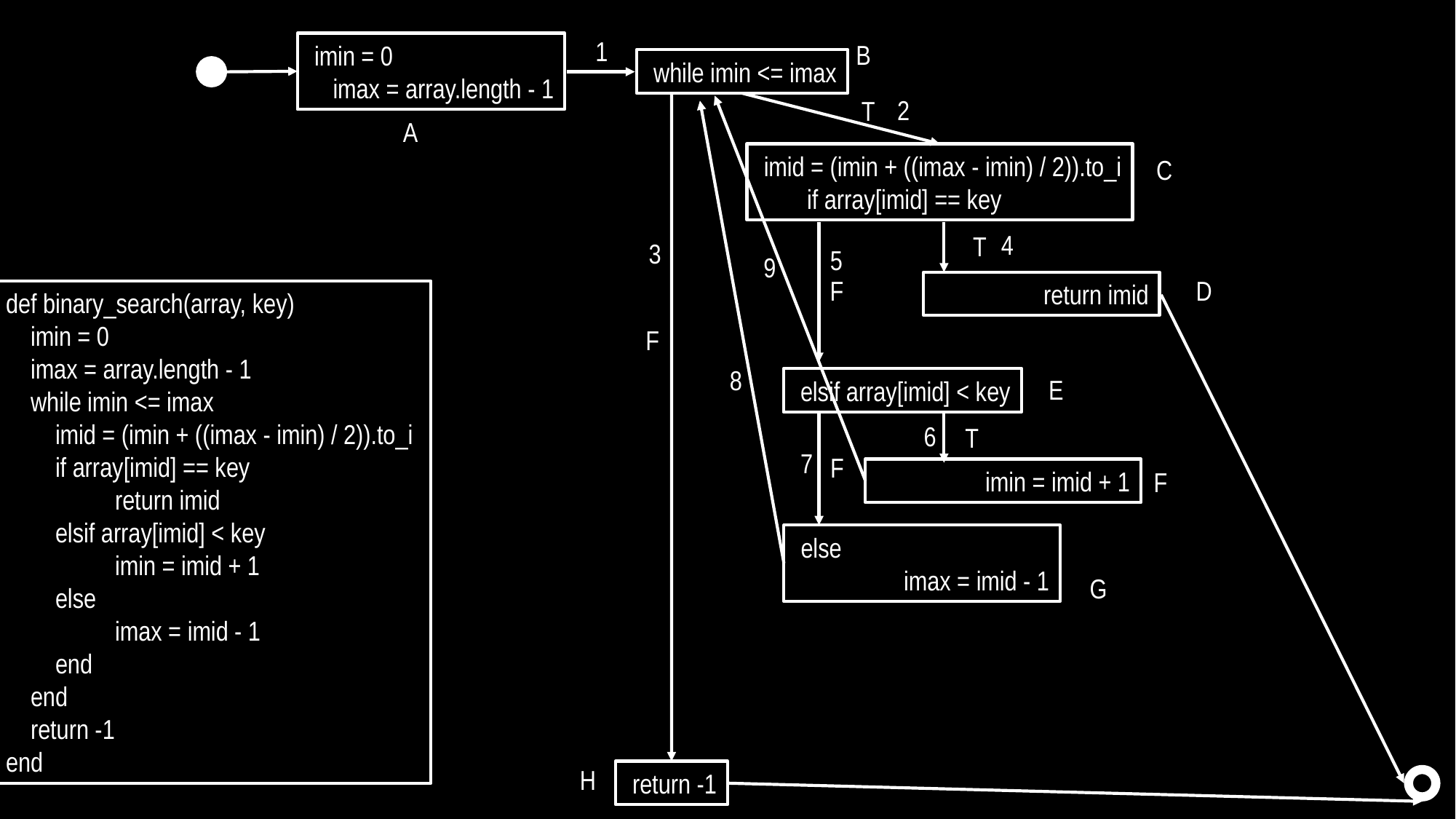

1
B
 imin = 0
    imax = array.length - 1
 while imin <= imax

2
T
A
 imid = (imin + ((imax - imin) / 2)).to_i
        if array[imid] == key
C
4
T
3
5
9
D
F
 	return imid
def binary_search(array, key)
    imin = 0
    imax = array.length - 1
    while imin <= imax
        imid = (imin + ((imax - imin) / 2)).to_i
        if array[imid] == key
        	return imid
        elsif array[imid] < key
        	imin = imid + 1
        else
        	imax = imid - 1
        end
    end
    return -1
end
F
8
E
 elsif array[imid] < key
6
T
7
F
 	imin = imid + 1
F
 else
        	imax = imid - 1
G
H
 return -1